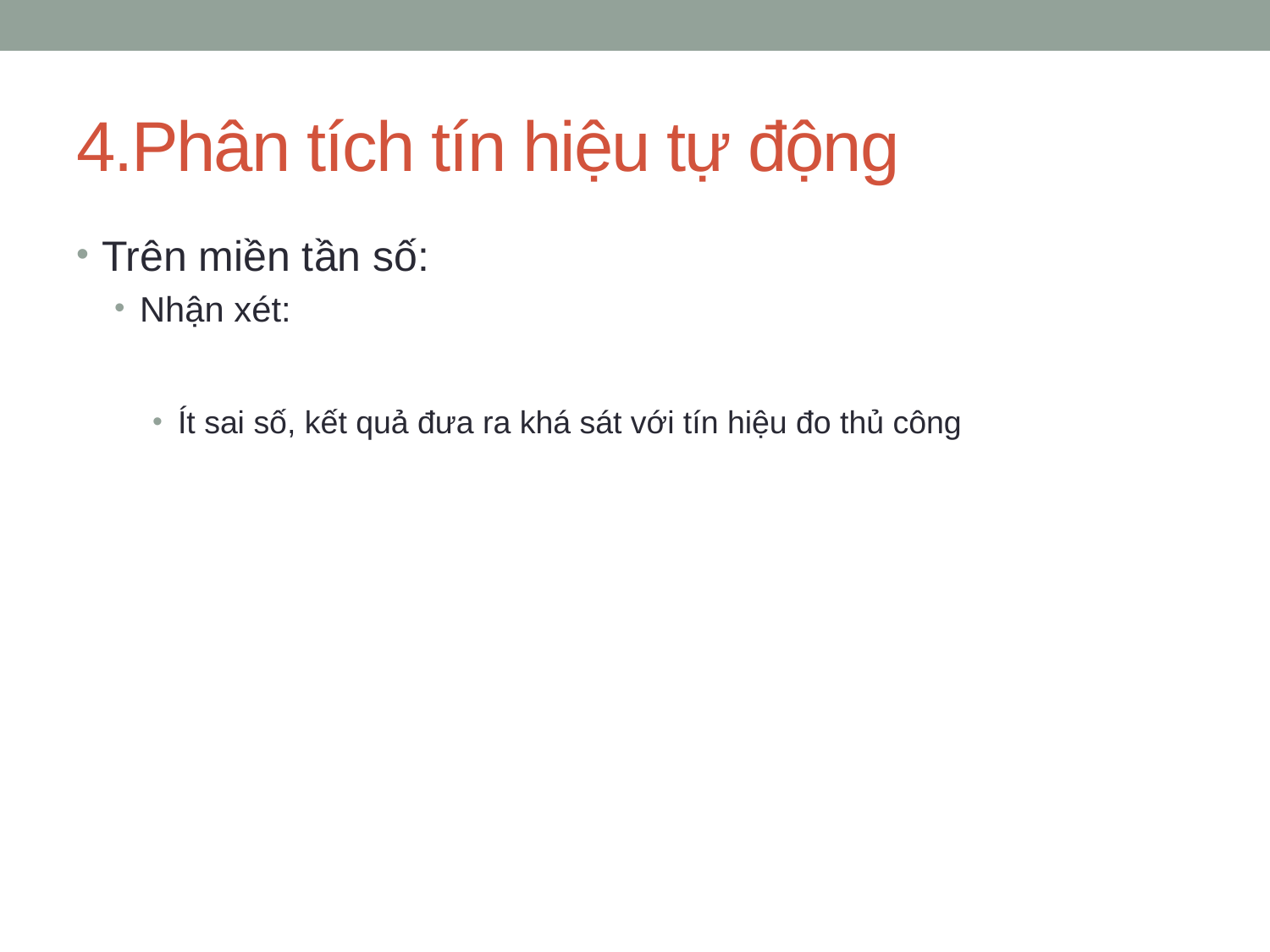

# 4.Phân tích tín hiệu tự động
Trên miền tần số:
Nhận xét:

Ít sai số, kết quả đưa ra khá sát với tín hiệu đo thủ công